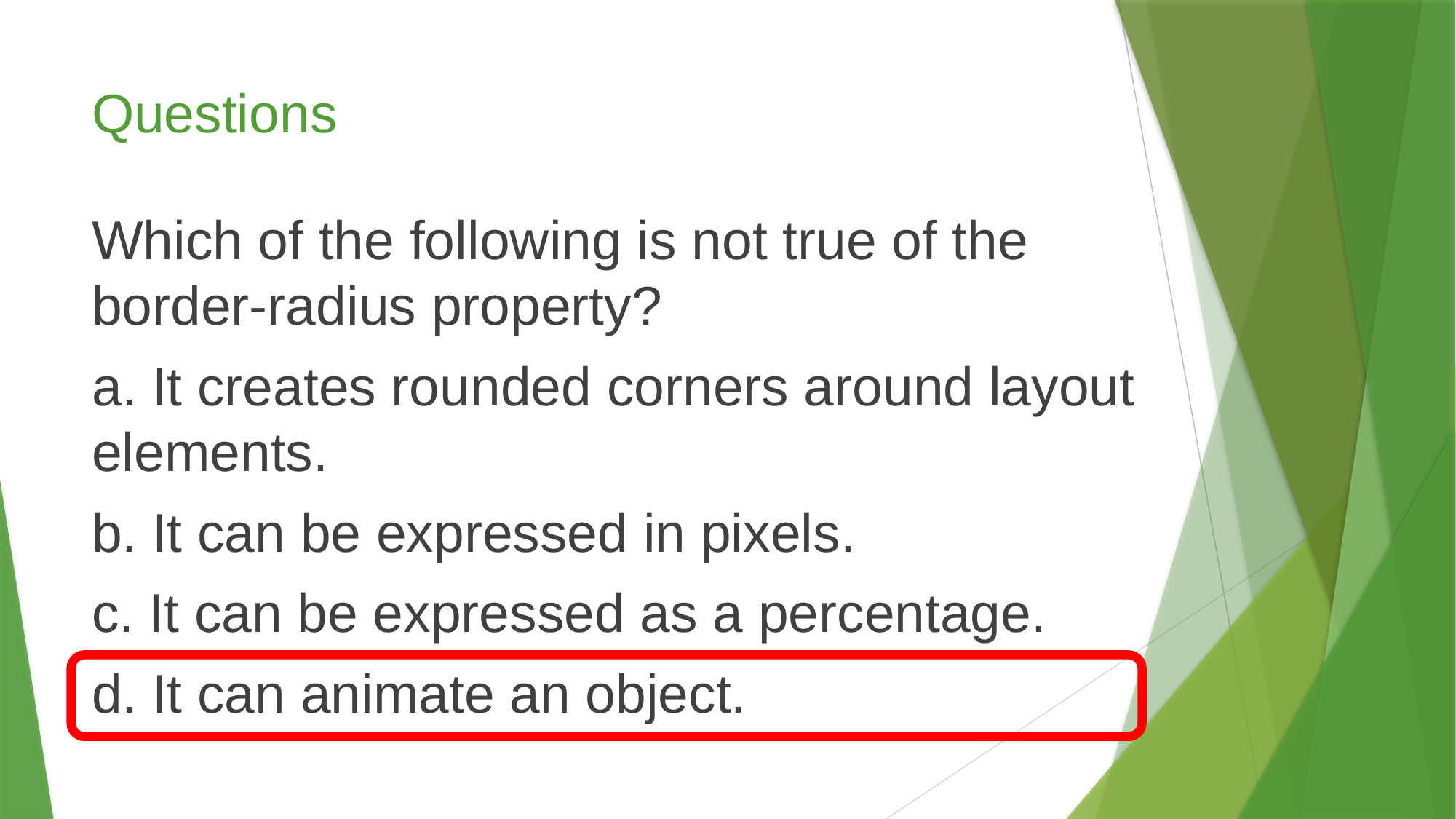

# Questions
Which of the following is not true of the border-radius property?
a. It creates rounded corners around layout elements.
b. It can be expressed in pixels.
c. It can be expressed as a percentage.
d. It can animate an object.